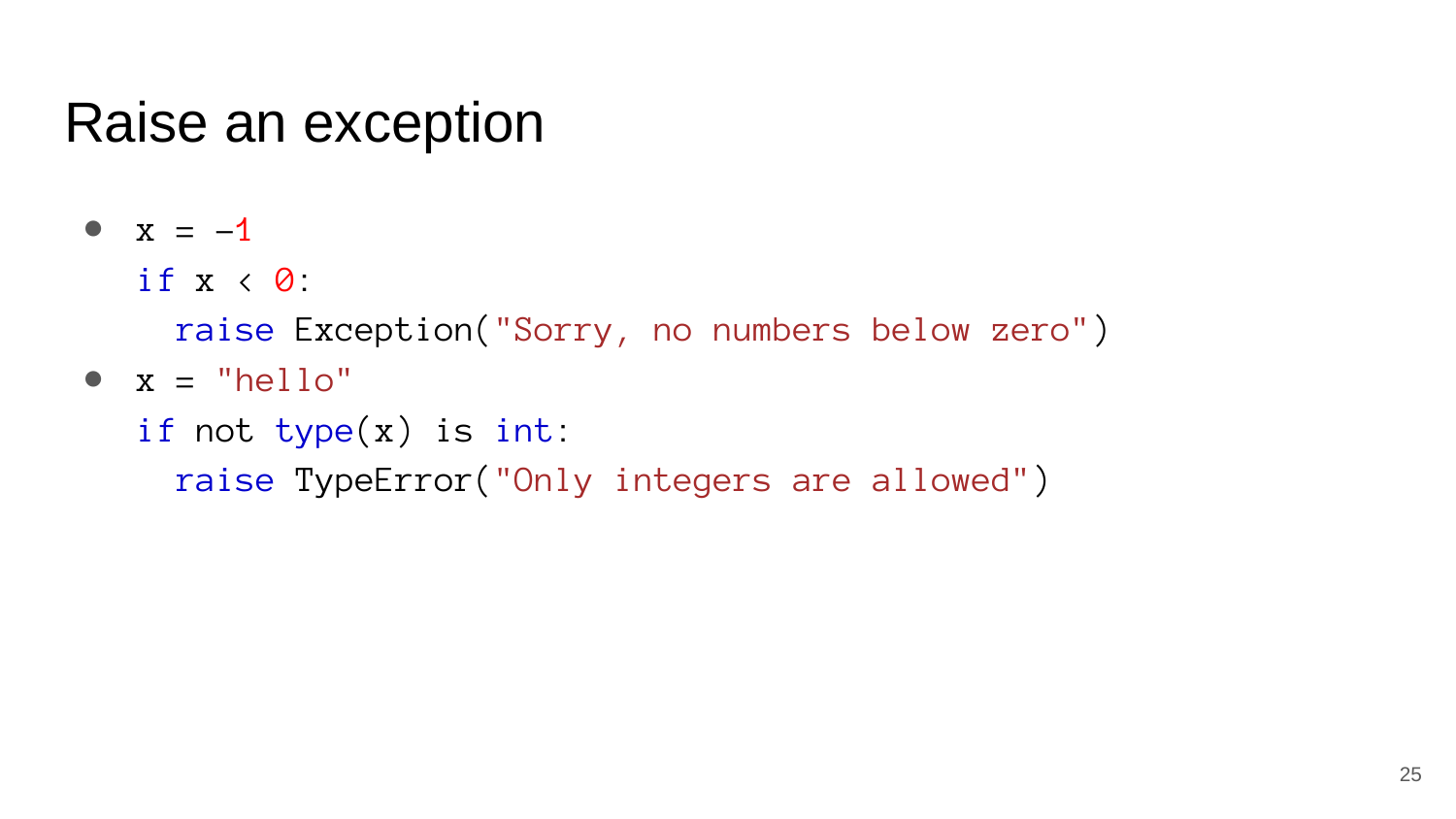

# Raise an exception
x = -1
if x < 0:
  raise Exception("Sorry, no numbers below zero")
x = "hello"
if not type(x) is int:
  raise TypeError("Only integers are allowed")
25